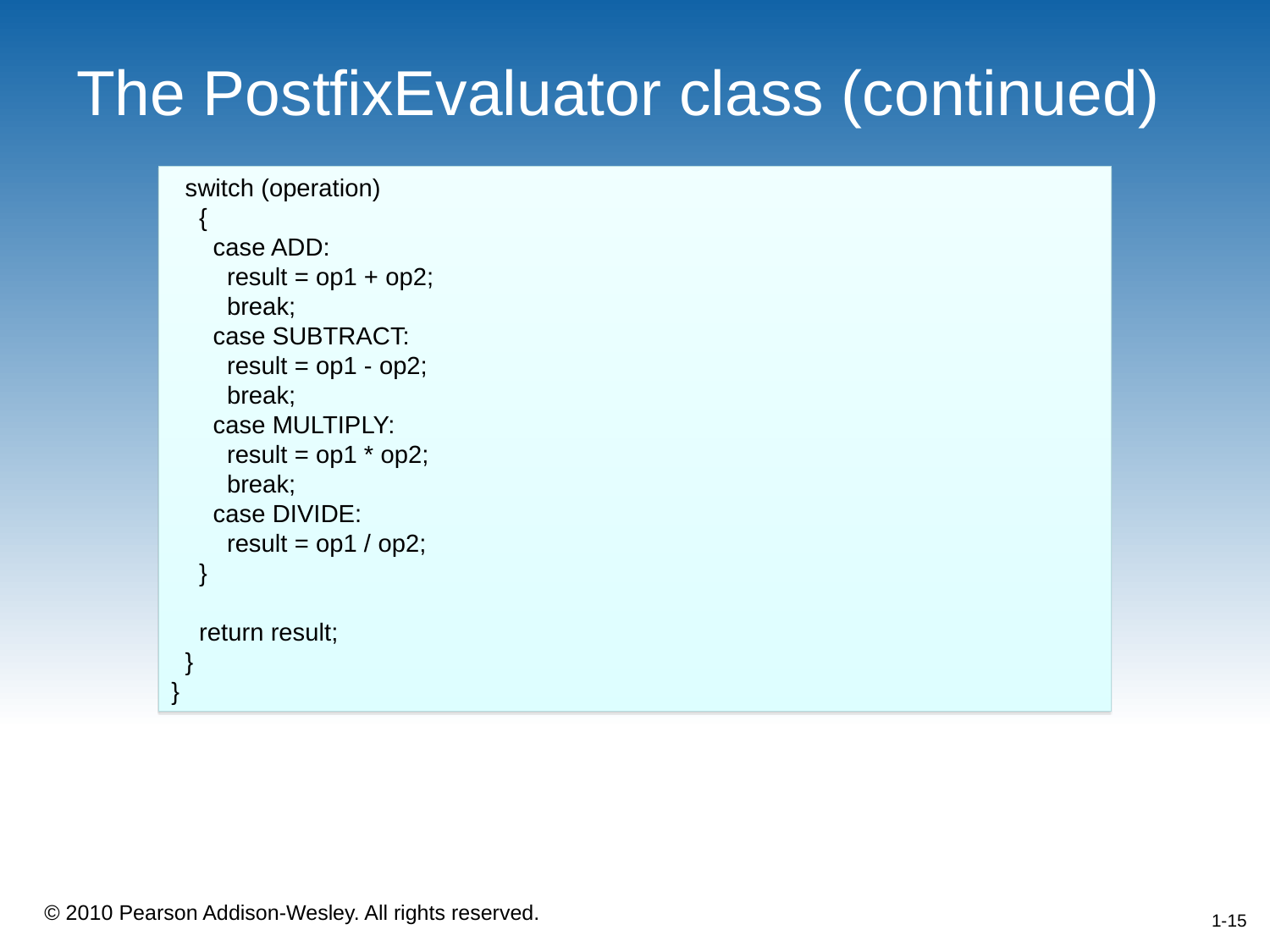

# The PostfixEvaluator class (continued)
  switch (operation)
    {
      case ADD:
        result = op1 + op2;
        break;
      case SUBTRACT:
        result = op1 - op2;
        break;
      case MULTIPLY:
        result = op1 * op2;
        break;
      case DIVIDE:
        result = op1 / op2;
    }

    return result;
  }
}
1-15